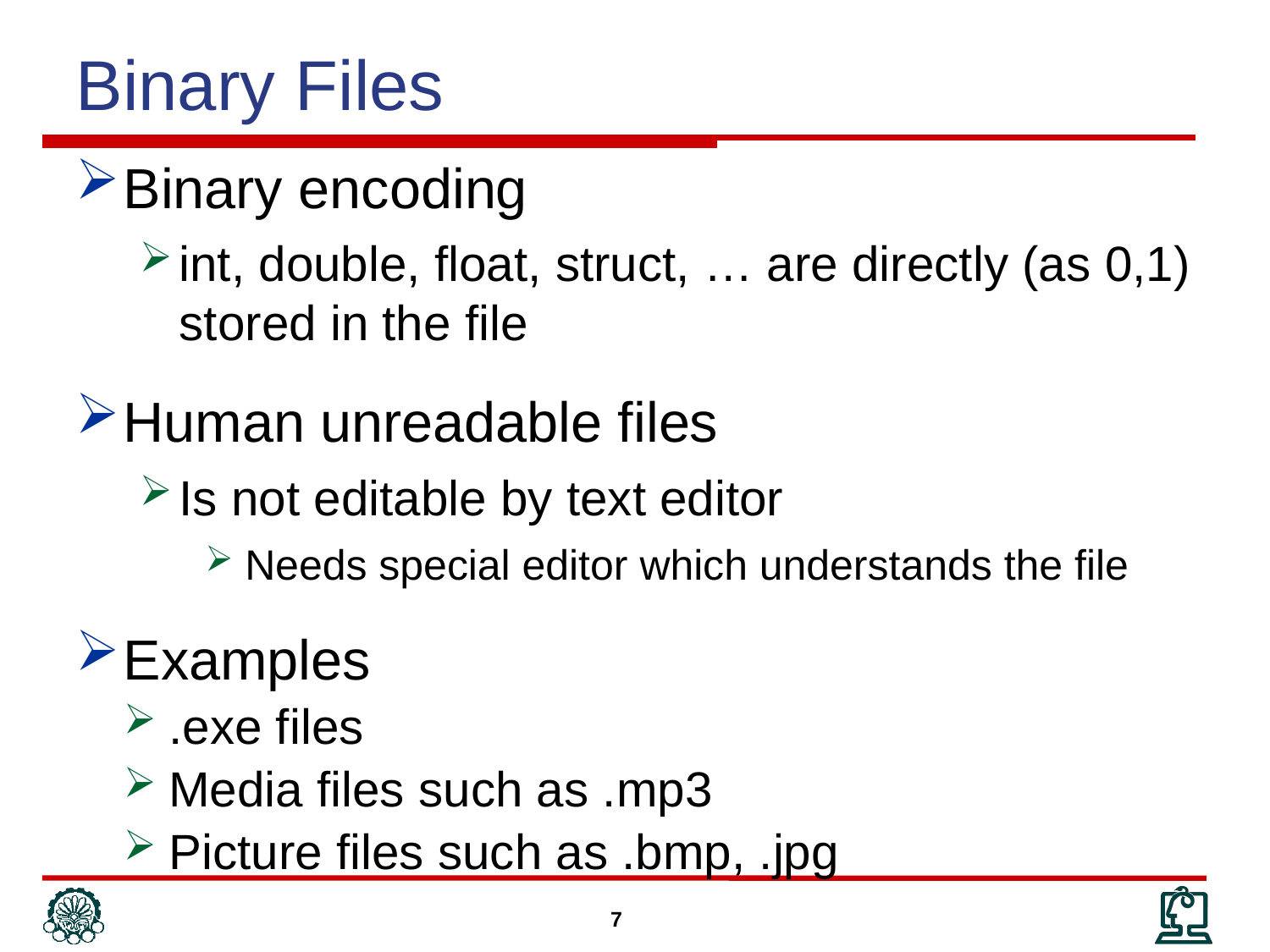

Binary Files
Binary encoding
int, double, float, struct, … are directly (as 0,1) stored in the file
Human unreadable files
Is not editable by text editor
Needs special editor which understands the file
Examples
.exe files
Media files such as .mp3
Picture files such as .bmp, .jpg
7